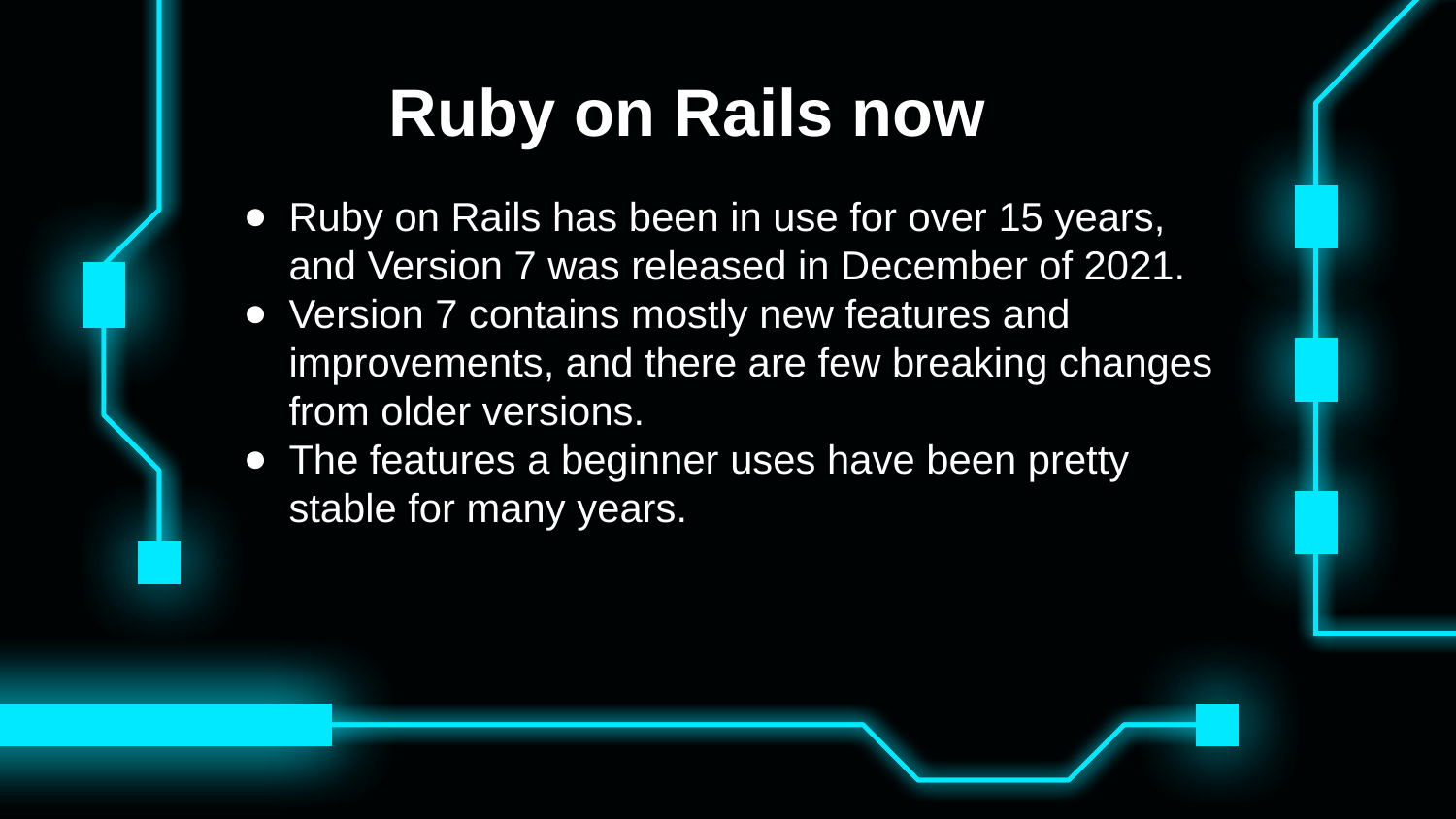

# Ruby on Rails now
Ruby on Rails has been in use for over 15 years, and Version 7 was released in December of 2021.
Version 7 contains mostly new features and improvements, and there are few breaking changes from older versions.
The features a beginner uses have been pretty stable for many years.